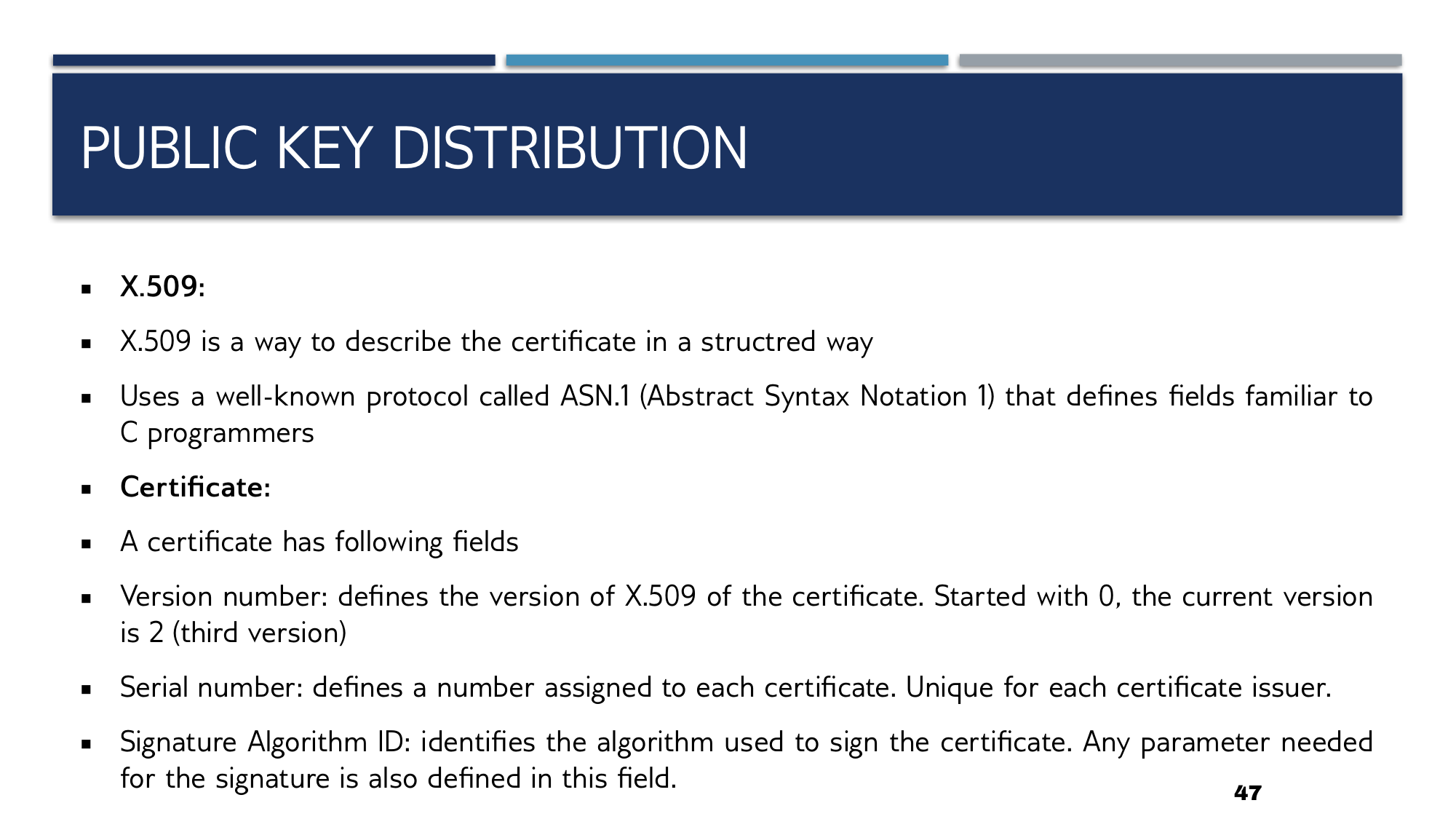

# Public Key Distribution
X.509:
X.509 is a way to describe the certificate in a structred way
Uses a well-known protocol called ASN.1 (Abstract Syntax Notation 1) that defines fields familiar to C programmers
Certificate:
A certificate has following fields
Version number: defines the version of X.509 of the certificate. Started with 0, the current version is 2 (third version)
Serial number: defines a number assigned to each certificate. Unique for each certificate issuer.
Signature Algorithm ID: identifies the algorithm used to sign the certificate. Any parameter needed for the signature is also defined in this field.

47